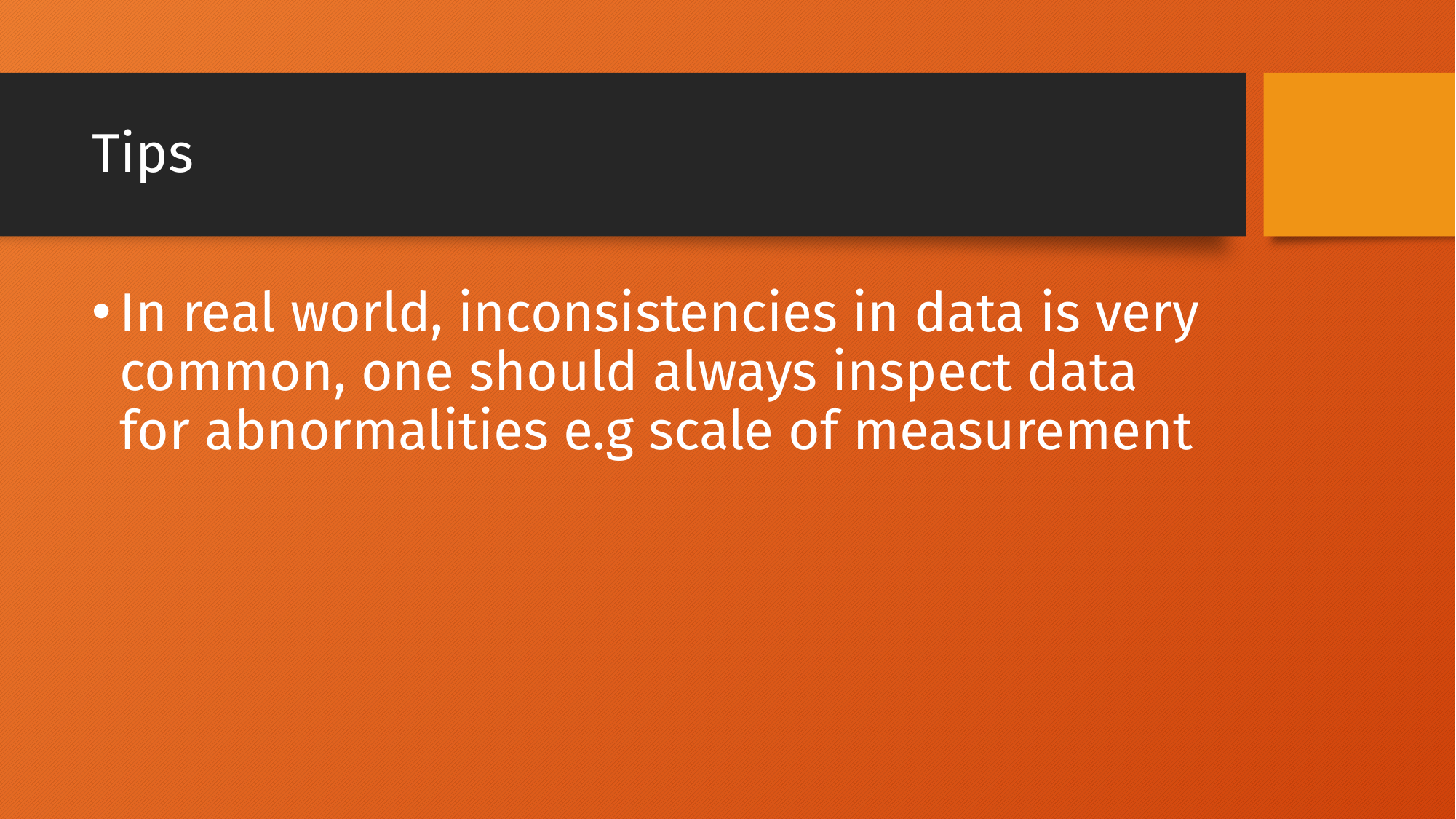

# Tips
In real world, inconsistencies in data is very common, one should always inspect data for abnormalities e.g scale of measurement